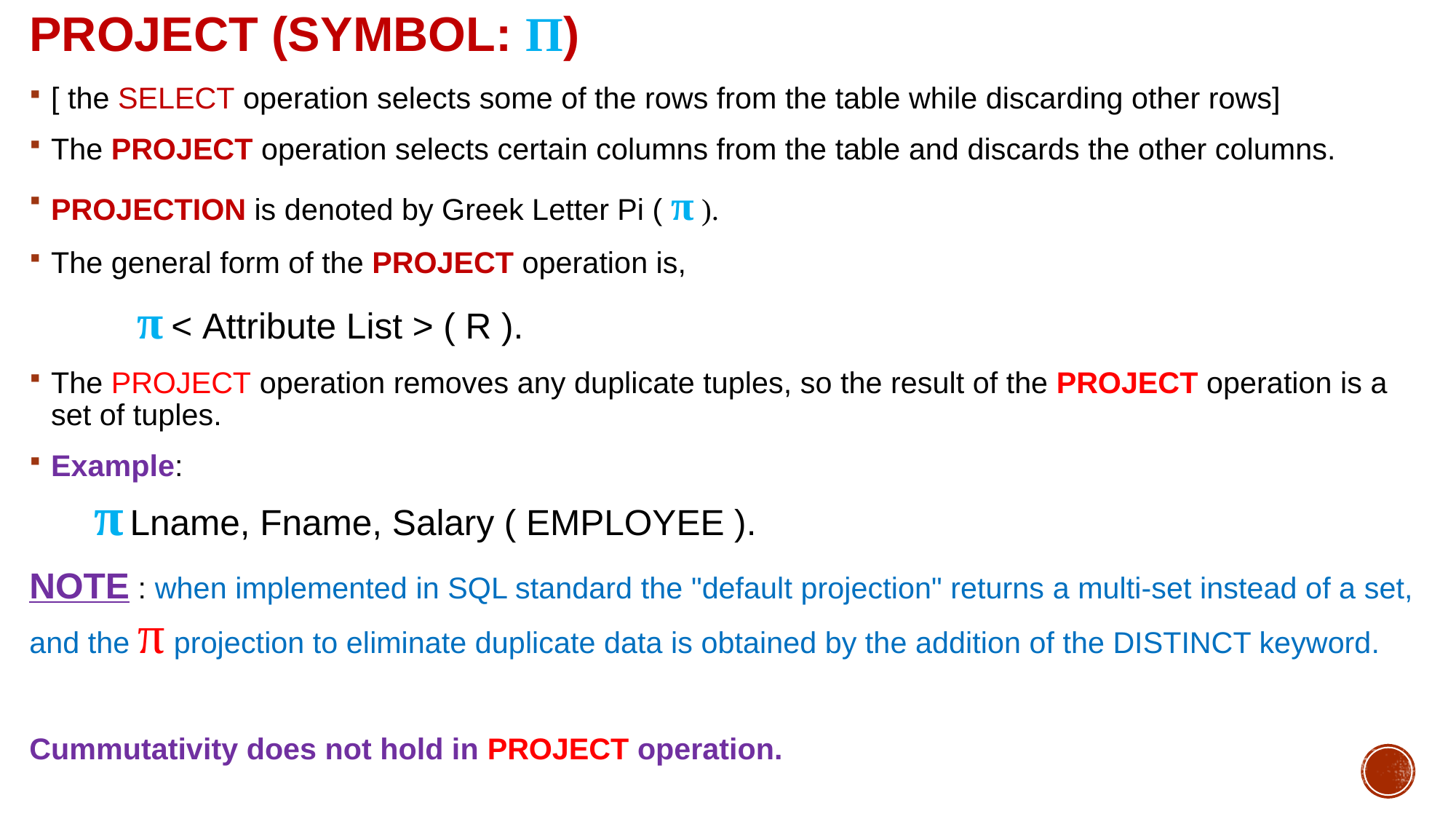

# PROJECT (symbol: π)
[ the SELECT operation selects some of the rows from the table while discarding other rows]
The PROJECT operation selects certain columns from the table and discards the other columns.
PROJECTION is denoted by Greek Letter Pi ( π ).
The general form of the PROJECT operation is,
			π < Attribute List > ( R ).
The PROJECT operation removes any duplicate tuples, so the result of the PROJECT operation is a set of tuples.
Example:
			π Lname, Fname, Salary ( EMPLOYEE ).
NOTE : when implemented in SQL standard the "default projection" returns a multi-set instead of a set, and the π projection to eliminate duplicate data is obtained by the addition of the DISTINCT keyword.

Cummutativity does not hold in PROJECT operation.